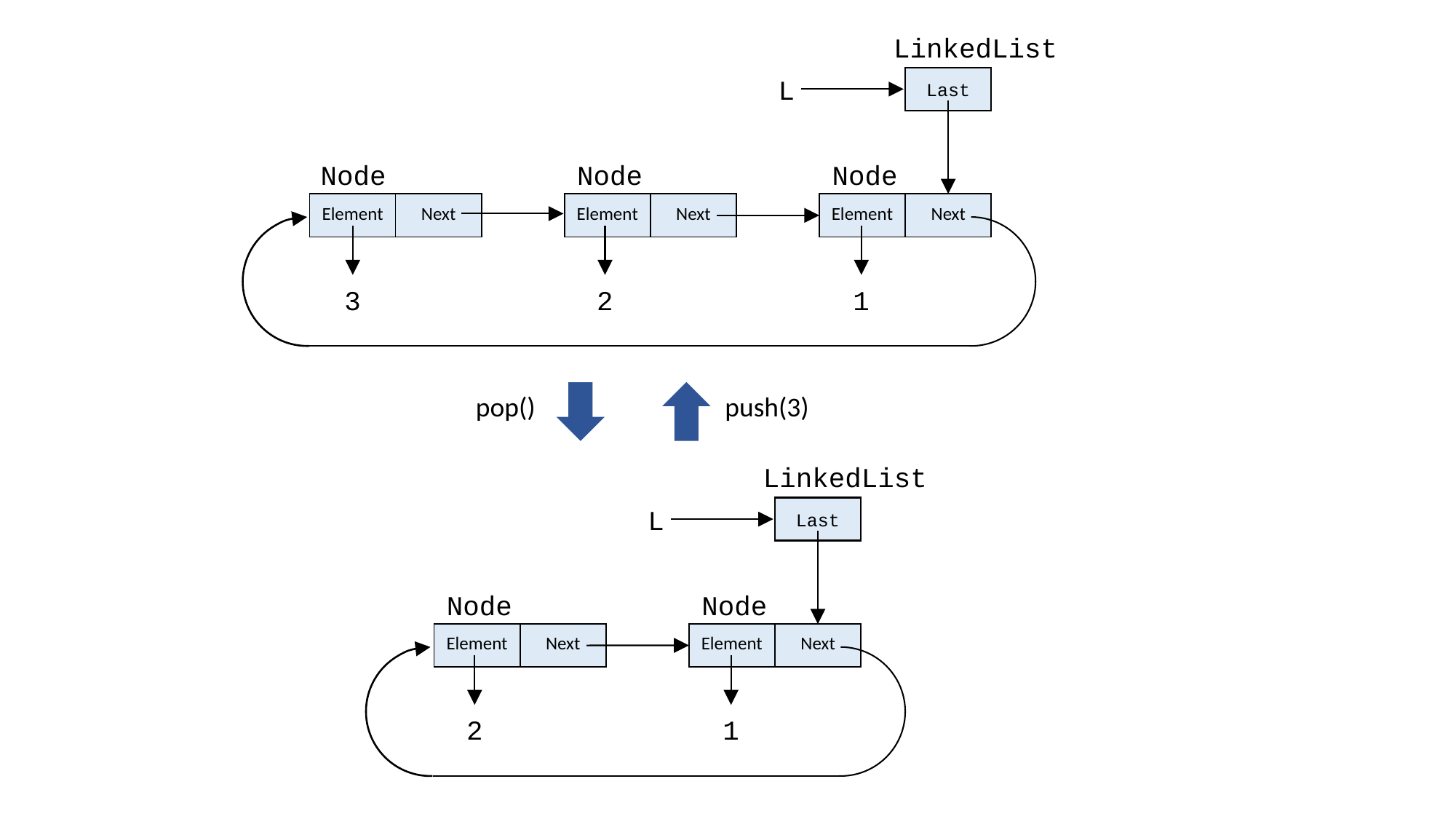

LinkedList
L
Last
Node
Node
Node
| Element | Next |
| --- | --- |
| Element | Next |
| --- | --- |
| Element | Next |
| --- | --- |

3
2
1

pop()		     push(3)
LinkedList
L
Last
Node
Node
| Element | Next |
| --- | --- |
| Element | Next |
| --- | --- |

2
1